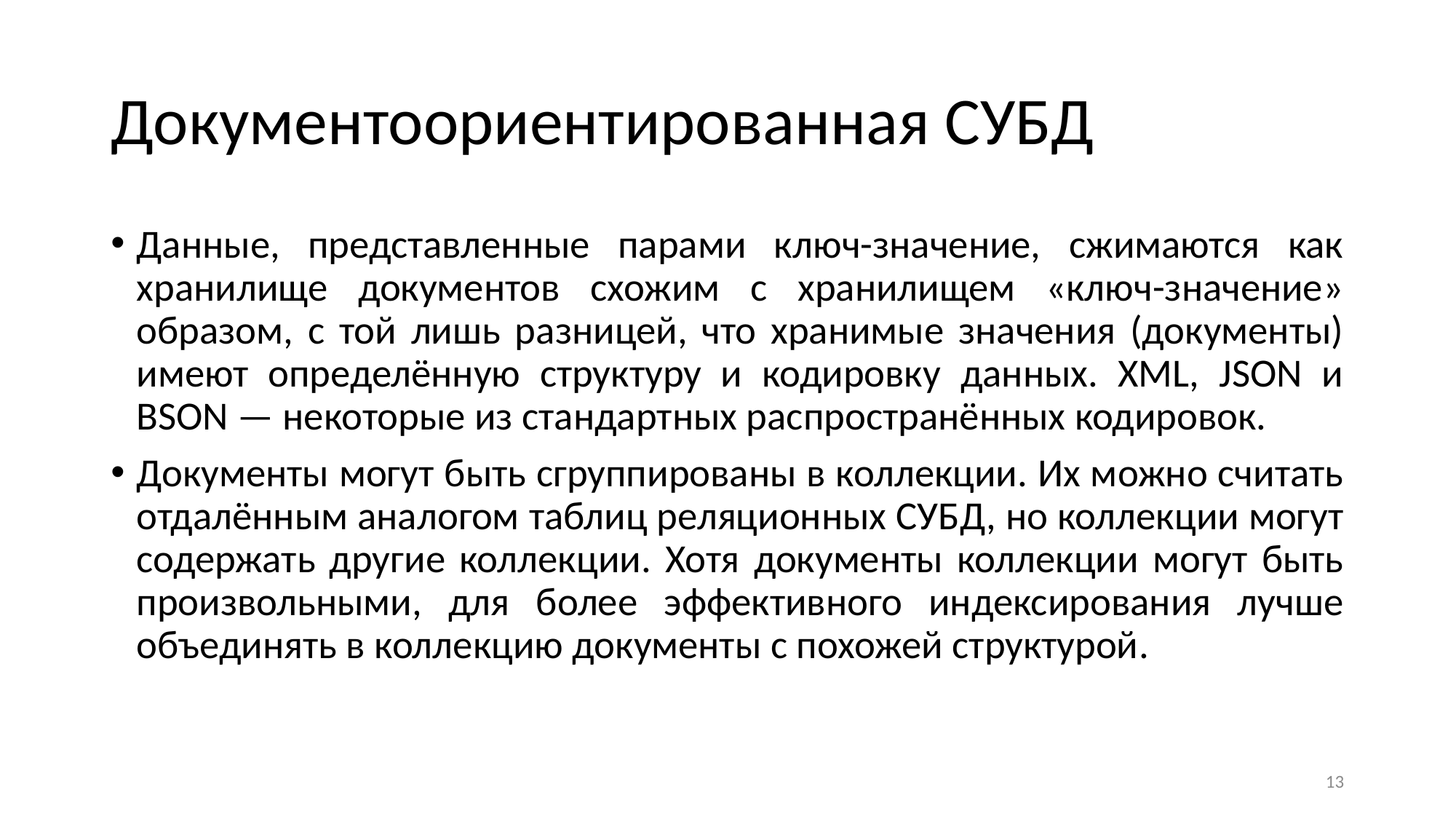

# Документоориентированная СУБД
Данные, представленные парами ключ-значение, сжимаются как хранилище документов схожим с хранилищем «ключ-значение» образом, с той лишь разницей, что хранимые значения (документы) имеют определённую структуру и кодировку данных. XML, JSON и BSON — некоторые из стандартных распространённых кодировок.
Документы могут быть сгруппированы в коллекции. Их можно считать отдалённым аналогом таблиц реляционных СУБД, но коллекции могут содержать другие коллекции. Хотя документы коллекции могут быть произвольными, для более эффективного индексирования лучше объединять в коллекцию документы с похожей структурой.

13